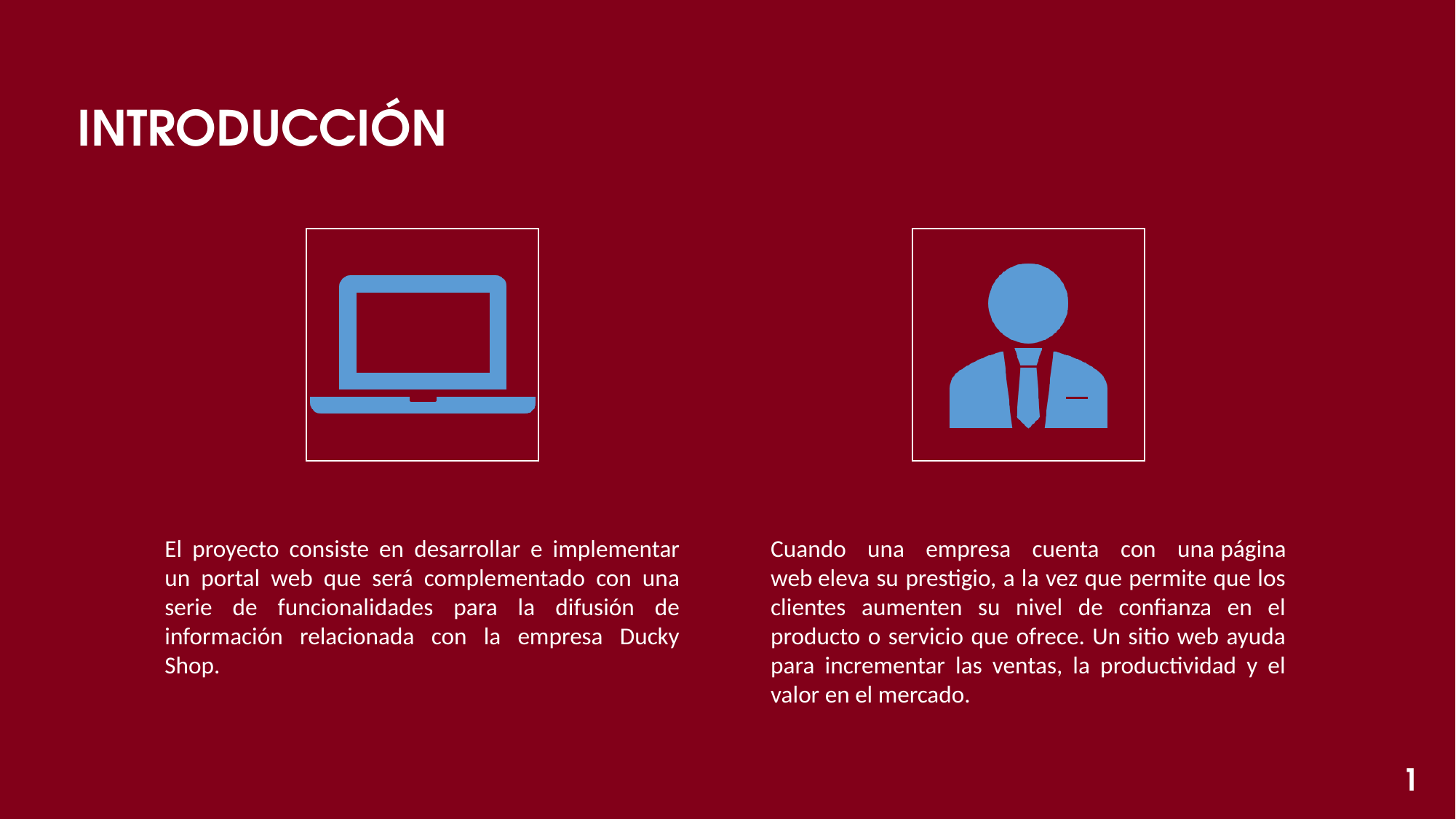

Introducción
El proyecto consiste en desarrollar e implementar un portal web que será complementado con una serie de funcionalidades para la difusión de información relacionada con la empresa Ducky Shop.
Cuando una empresa cuenta con una página web eleva su prestigio, a la vez que permite que los clientes aumenten su nivel de confianza en el producto o servicio que ofrece. Un sitio web ayuda para incrementar las ventas, la productividad y el valor en el mercado.
1